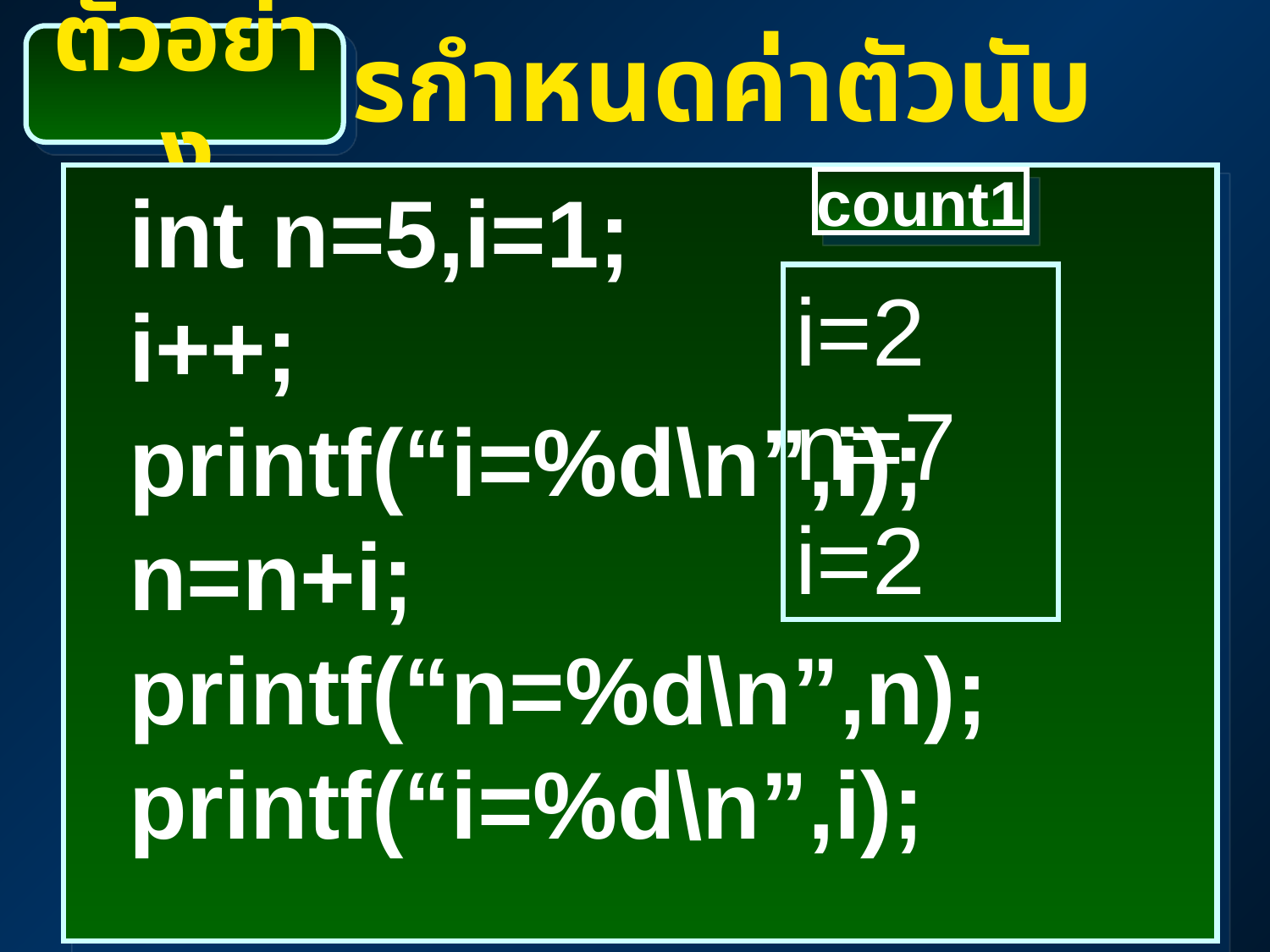

# การกำหนดค่าตัวนับ
ตัวอย่าง

  int n=5,i=1;
  i++;
  printf(“i=%d\n”,i);
  n=n+i;
  printf(“n=%d\n”,n);
  printf(“i=%d\n”,i);

count1

i=2
n=7
i=2